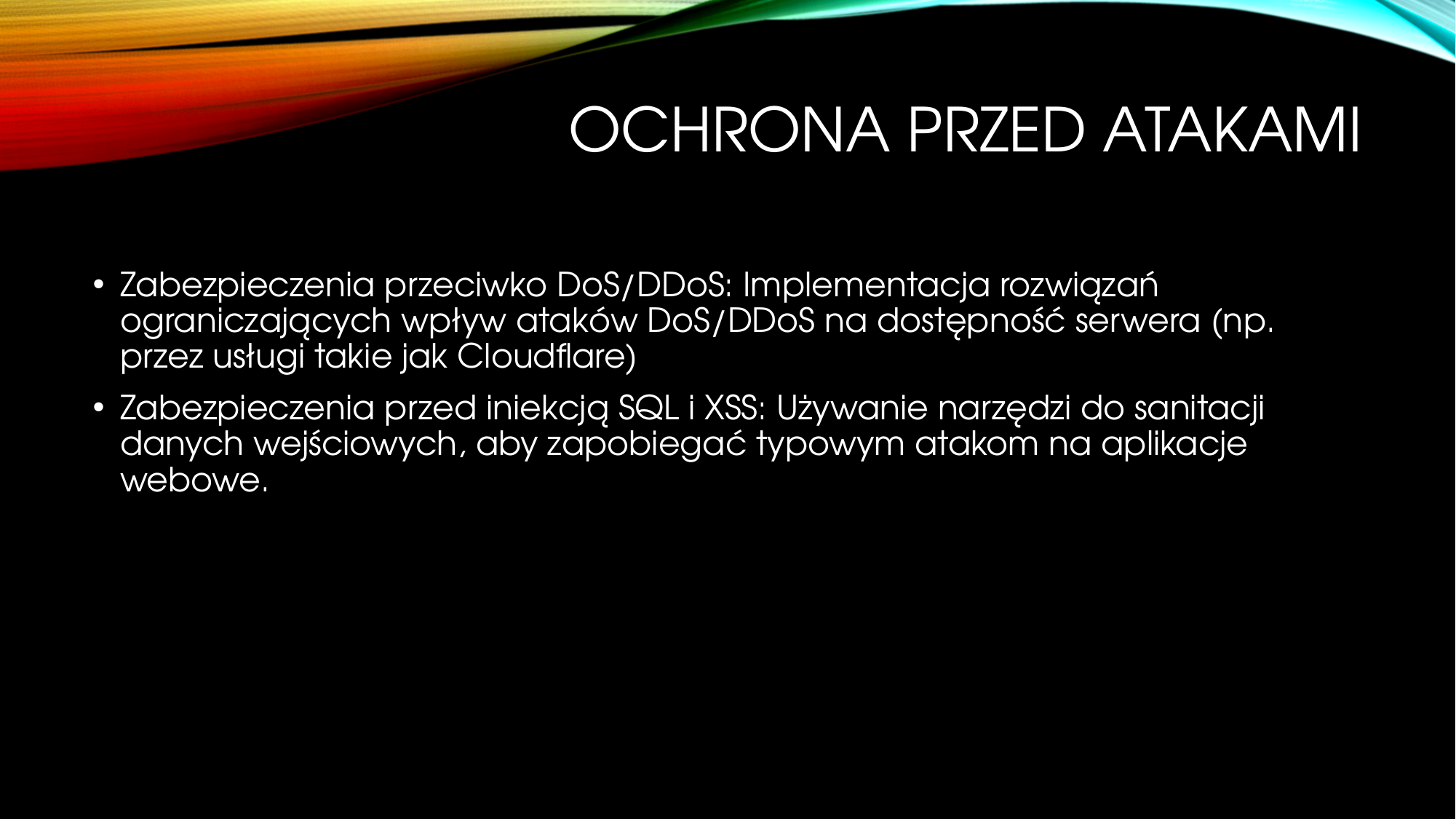

# Ochrona Przed Atakami
Zabezpieczenia przeciwko DoS/DDoS: Implementacja rozwiązań ograniczających wpływ ataków DoS/DDoS na dostępność serwera (np. przez usługi takie jak Cloudflare)
Zabezpieczenia przed iniekcją SQL i XSS: Używanie narzędzi do sanitacji danych wejściowych, aby zapobiegać typowym atakom na aplikacje webowe.